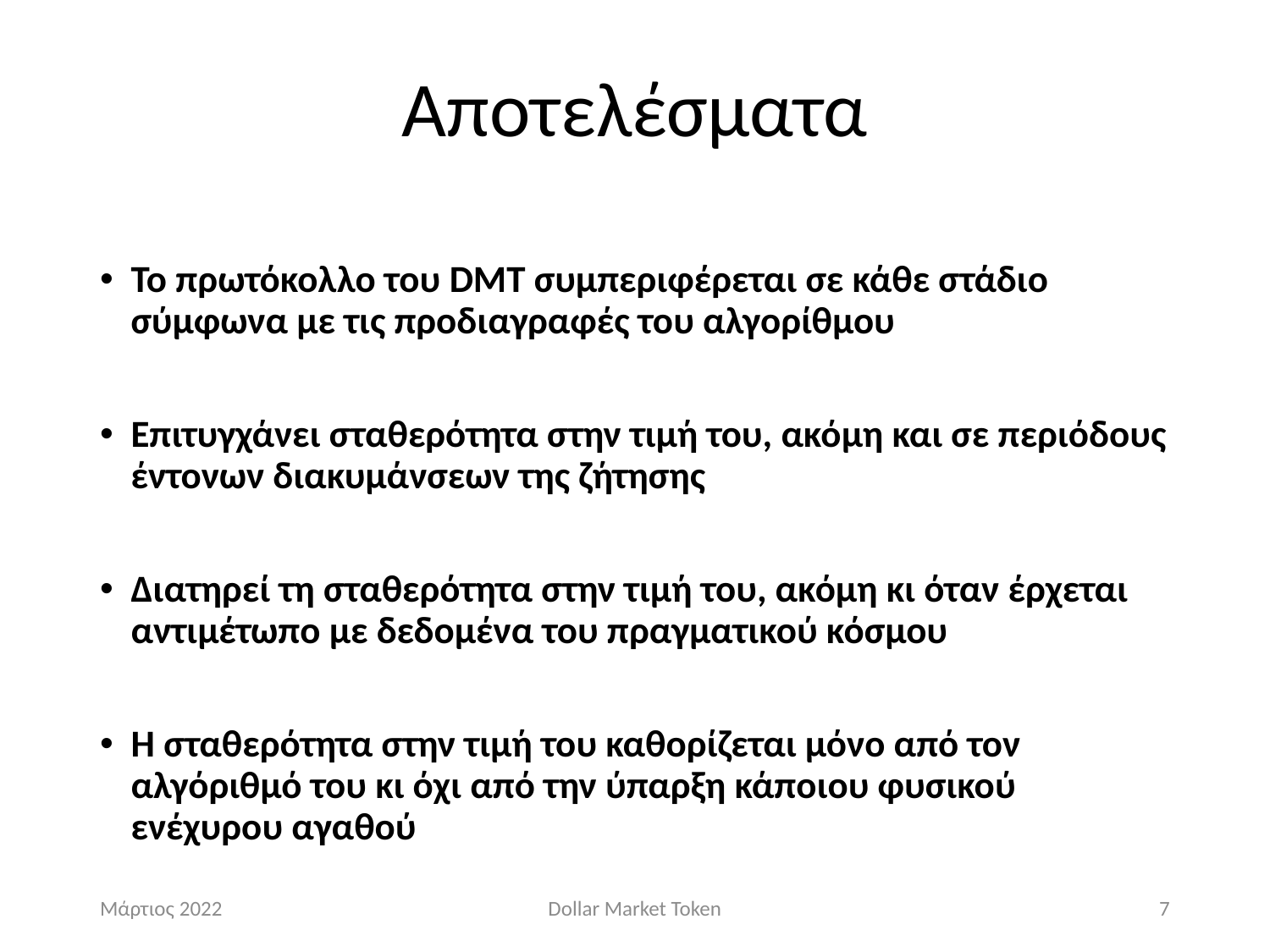

# Αποτελέσματα
Το πρωτόκολλο του DMT συμπεριφέρεται σε κάθε στάδιο σύμφωνα με τις προδιαγραφές του αλγορίθμου

Επιτυγχάνει σταθερότητα στην τιμή του, ακόμη και σε περιόδους έντονων διακυμάνσεων της ζήτησης

Διατηρεί τη σταθερότητα στην τιμή του, ακόμη κι όταν έρχεται αντιμέτωπο με δεδομένα του πραγματικού κόσμου

Η σταθερότητα στην τιμή του καθορίζεται μόνο από τον αλγόριθμό του κι όχι από την ύπαρξη κάποιου φυσικού ενέχυρου αγαθού

Μάρτιος 2022
Dollar Market Token
7